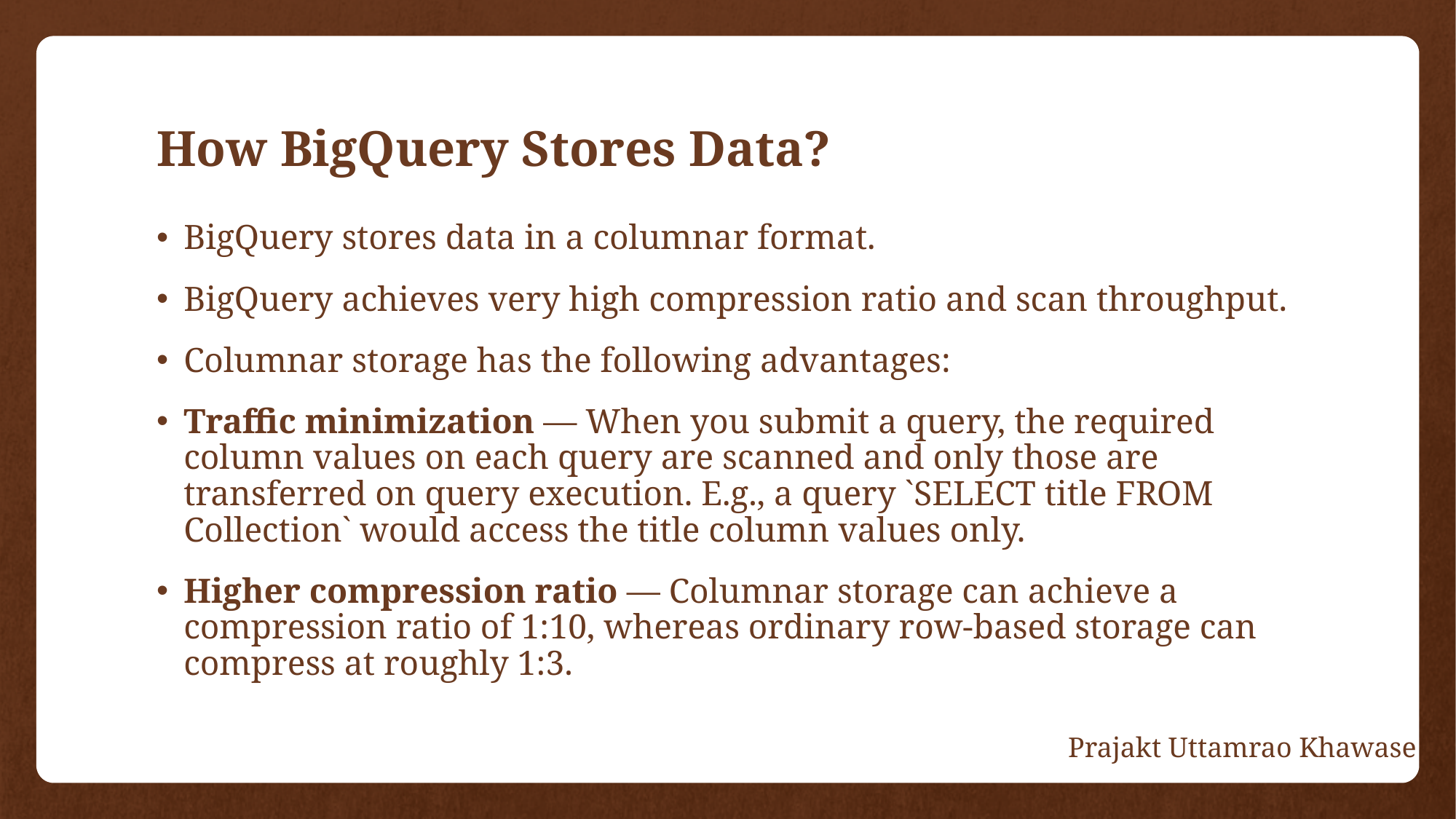

# How BigQuery Stores Data?
BigQuery stores data in a columnar format.
BigQuery achieves very high compression ratio and scan throughput.
Columnar storage has the following advantages:
Traffic minimization — When you submit a query, the required column values on each query are scanned and only those are transferred on query execution. E.g., a query `SELECT title FROM Collection` would access the title column values only.
Higher compression ratio — Columnar storage can achieve a compression ratio of 1:10, whereas ordinary row-based storage can compress at roughly 1:3.
Prajakt Uttamrao Khawase